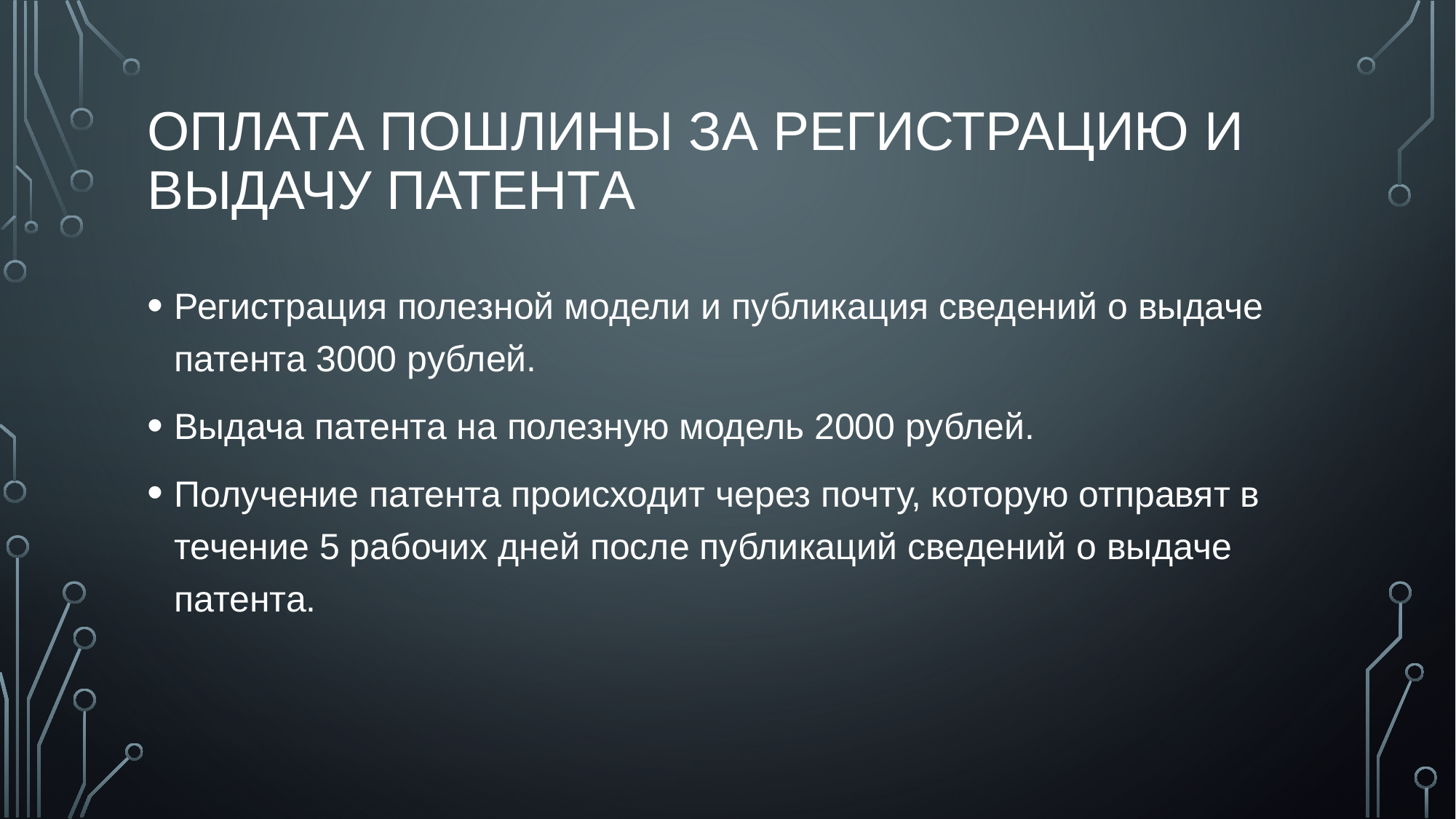

# Оплата пошлины за регистрацию и выдачу патента
Регистрация полезной модели и публикация сведений о выдаче патента 3000 рублей.
Выдача патента на полезную модель 2000 рублей.
Получение патента происходит через почту, которую отправят в течение 5 рабочих дней после публикаций сведений о выдаче патента.